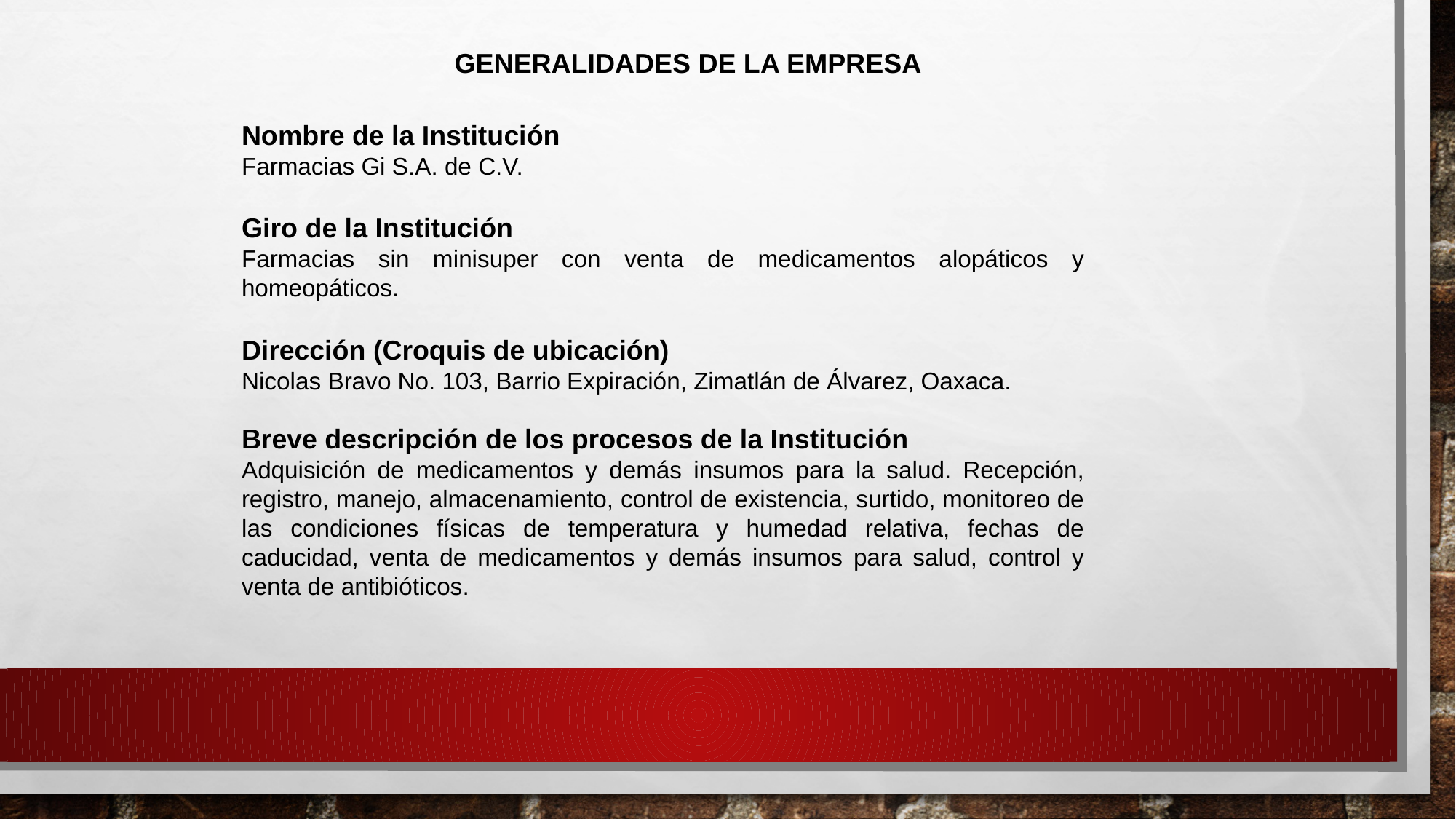

GENERALIDADES DE LA EMPRESA
Nombre de la Institución
Farmacias Gi S.A. de C.V.
Giro de la Institución
Farmacias sin minisuper con venta de medicamentos alopáticos y homeopáticos.
Dirección (Croquis de ubicación)
Nicolas Bravo No. 103, Barrio Expiración, Zimatlán de Álvarez, Oaxaca.
Breve descripción de los procesos de la Institución
Adquisición de medicamentos y demás insumos para la salud. Recepción, registro, manejo, almacenamiento, control de existencia, surtido, monitoreo de las condiciones físicas de temperatura y humedad relativa, fechas de caducidad, venta de medicamentos y demás insumos para salud, control y venta de antibióticos.